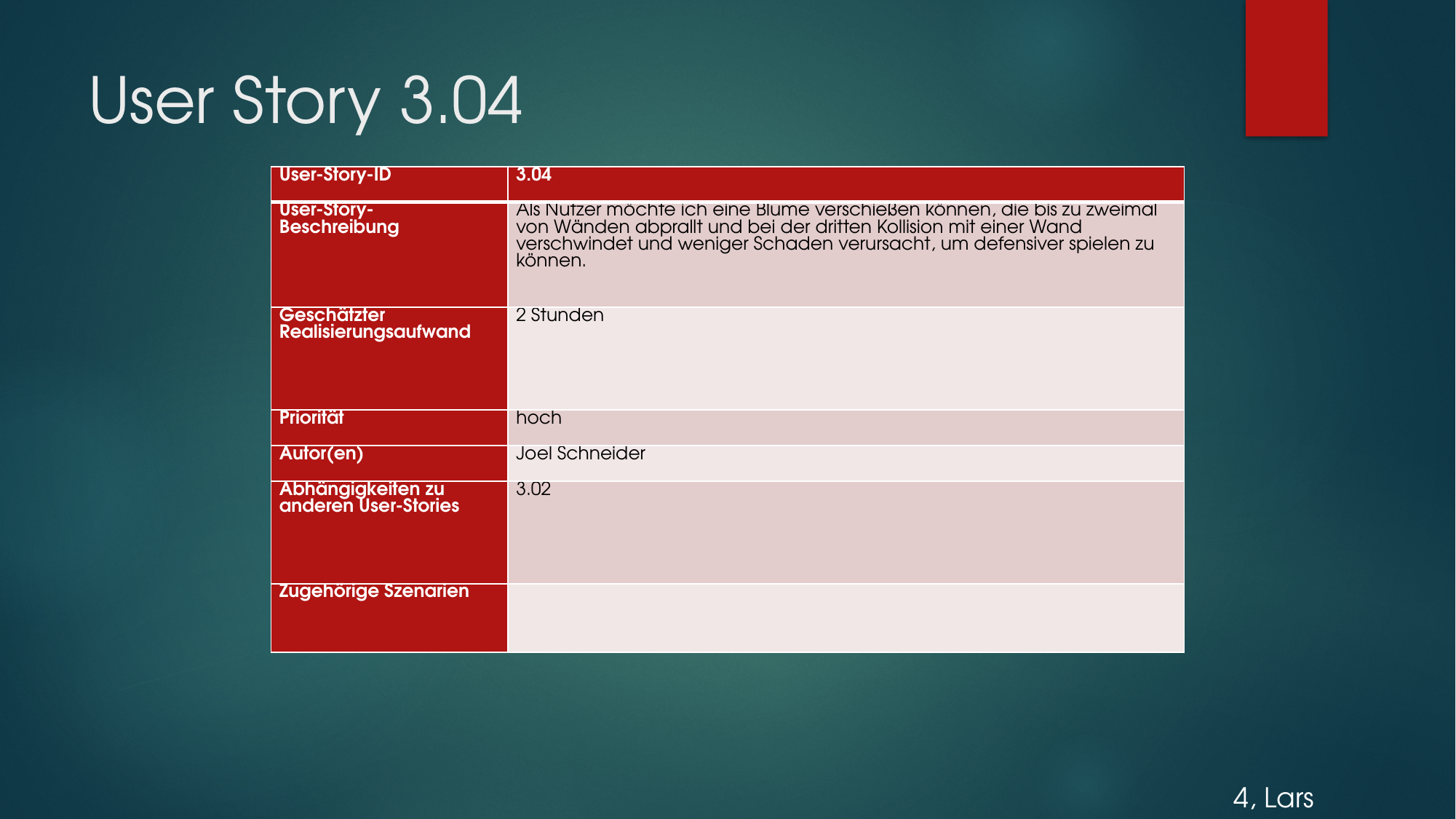

# User Story 3.04
| User-Story-ID | 3.04 |
| --- | --- |
| User-Story- Beschreibung | Als Nutzer möchte ich eine Blume verschießen können, die bis zu zweimal von Wänden abprallt und bei der dritten Kollision mit einer Wand verschwindet und weniger Schaden verursacht, um defensiver spielen zu können. |
| Geschätzter Realisierungsaufwand | 2 Stunden |
| Priorität | hoch |
| Autor(en) | Joel Schneider |
| Abhängigkeiten zu anderen User-Stories | 3.02 |
| Zugehörige Szenarien |  |
4, Lars